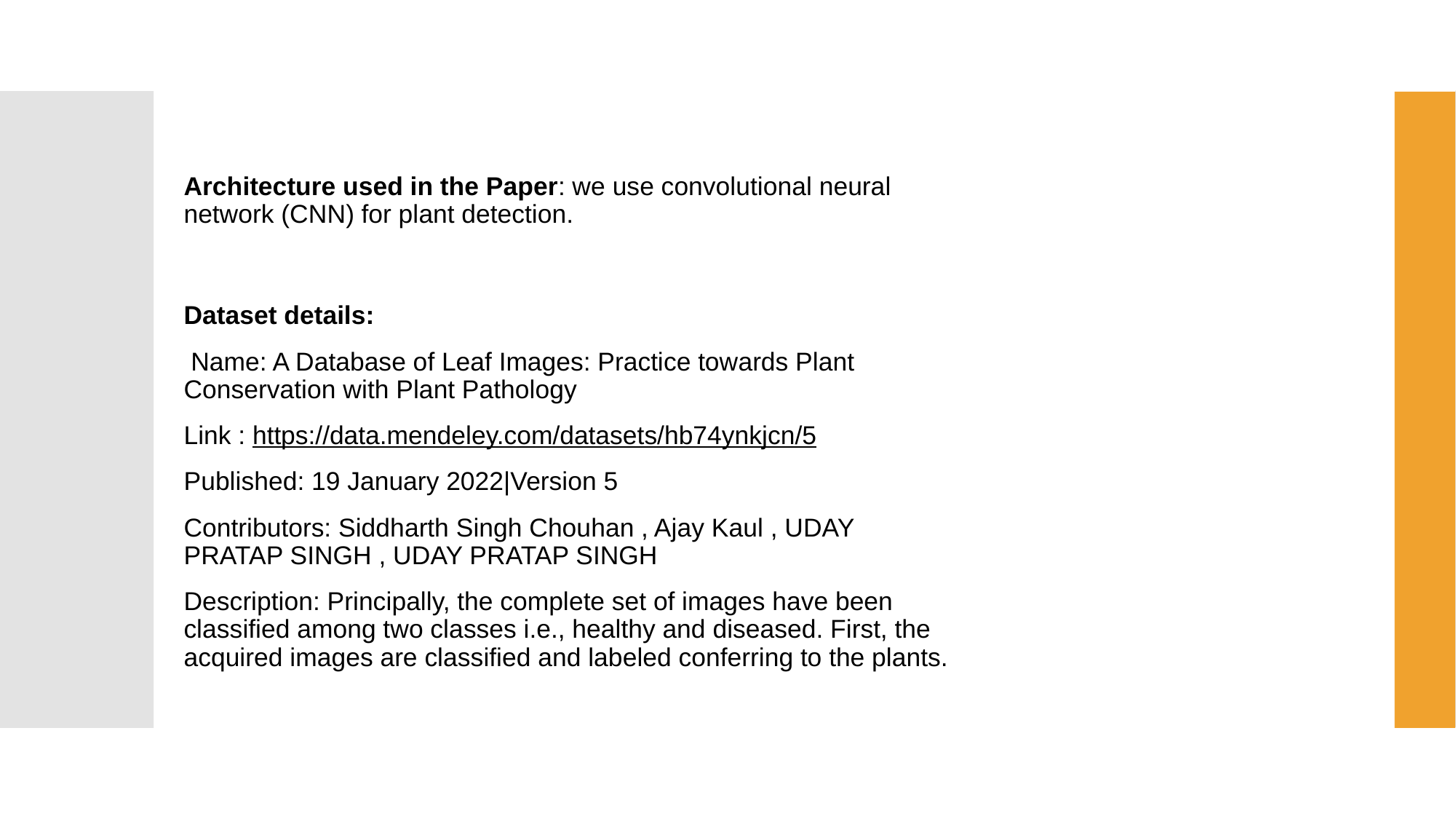

Architecture used in the Paper: we use convolutional neural network (CNN) for plant detection.

Dataset details:
 Name: A Database of Leaf Images: Practice towards Plant              Conservation with Plant Pathology
Link : https://data.mendeley.com/datasets/hb74ynkjcn/5
Published: 19 January 2022|Version 5
Contributors: Siddharth Singh Chouhan , Ajay Kaul , UDAY PRATAP SINGH , UDAY PRATAP SINGH
Description: Principally, the complete set of images have been classified among two classes i.e., healthy and diseased. First, the acquired images are classified and labeled conferring to the plants.